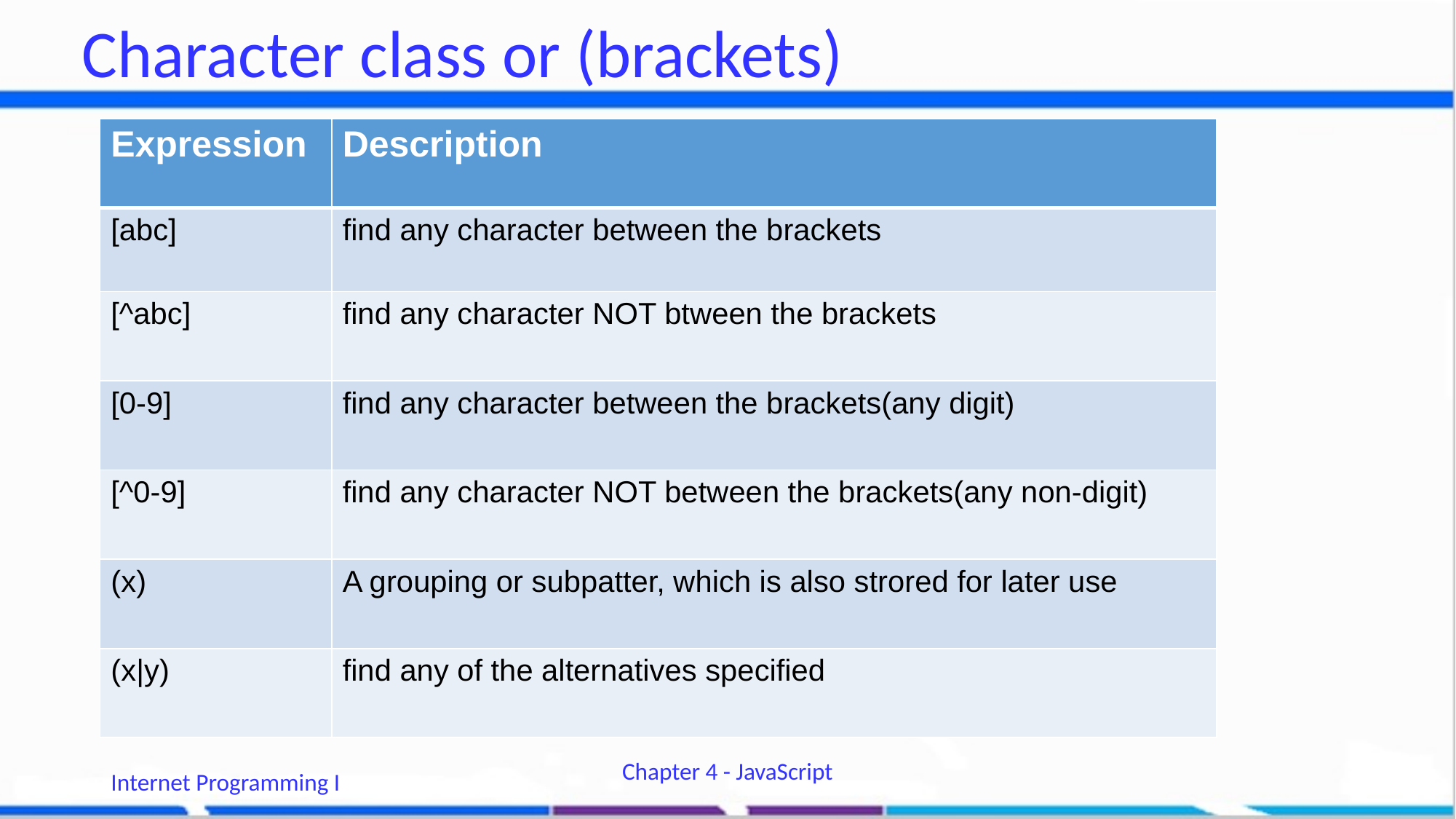

# Character class or (brackets)
| Expression | Description |
| --- | --- |
| [abc] | find any character between the brackets |
| [^abc] | find any character NOT btween the brackets |
| [0-9] | find any character between the brackets(any digit) |
| [^0-9] | find any character NOT between the brackets(any non-digit) |
| (x) | A grouping or subpatter, which is also strored for later use |
| (x|y) | find any of the alternatives specified |

Chapter 4 - JavaScript
7
Internet Programming I